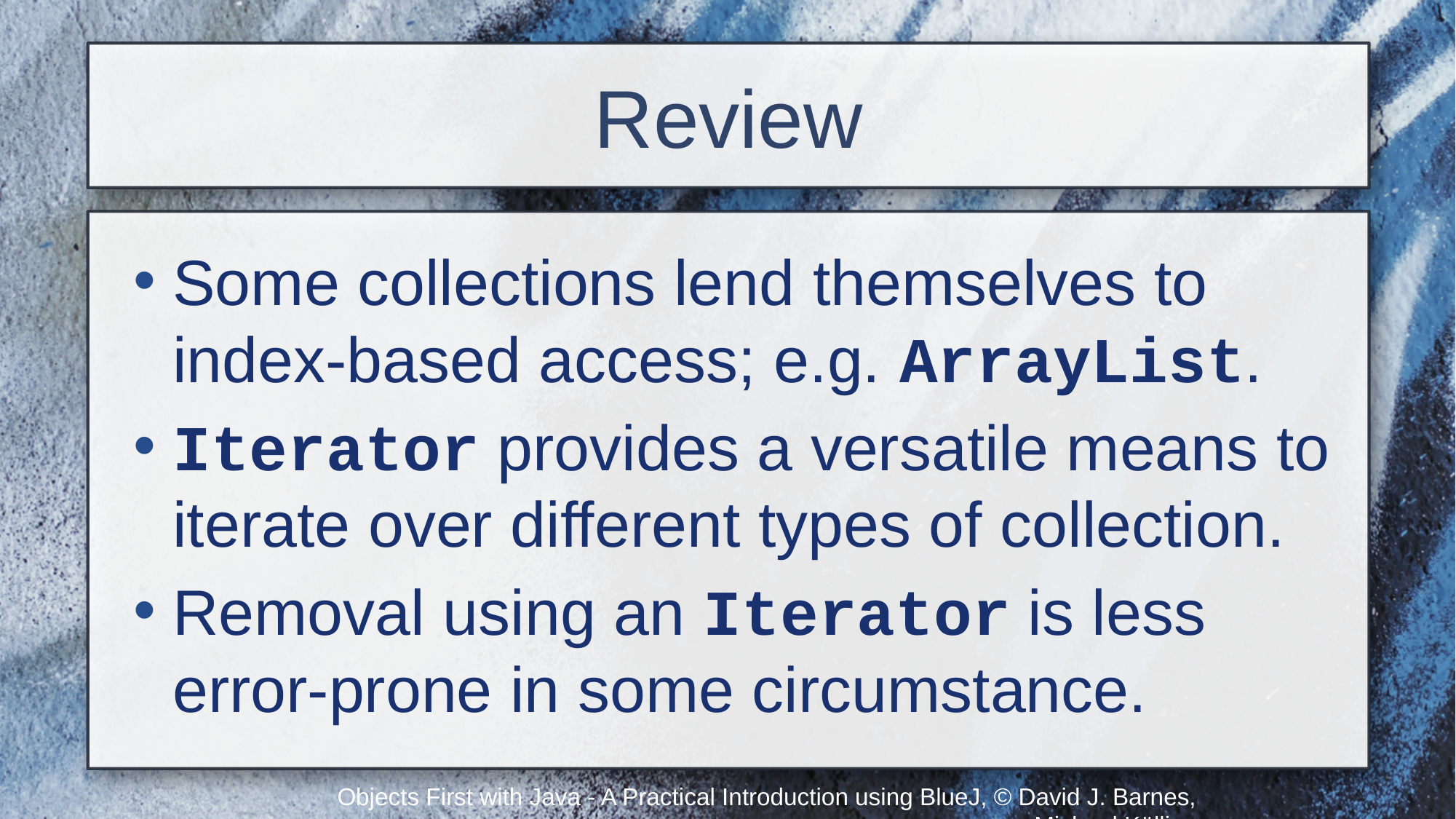

# Review
Some collections lend themselves to index-based access; e.g. ArrayList.
Iterator provides a versatile means to iterate over different types of collection.
Removal using an Iterator is less error-prone in some circumstance.